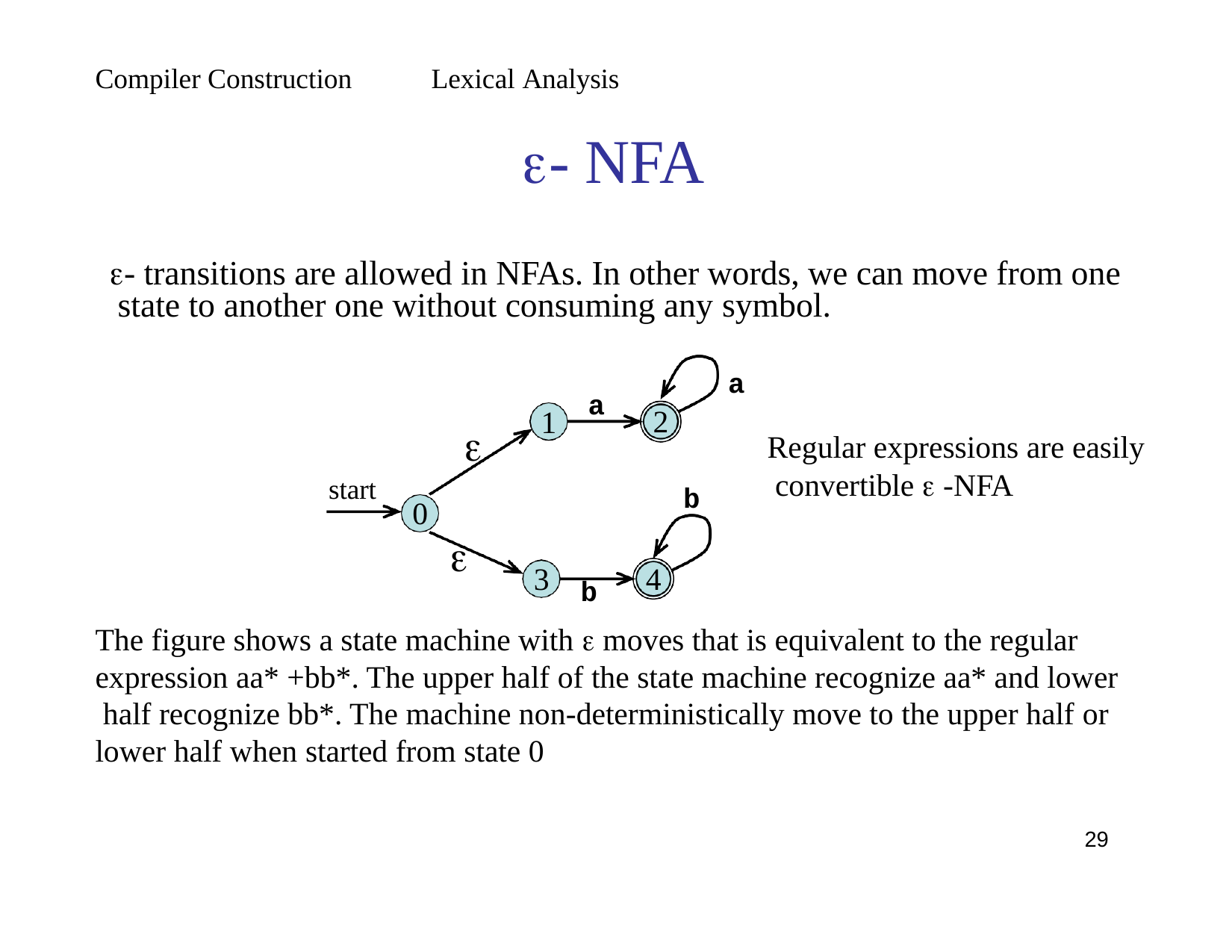

Compiler Construction	Lexical Analysis
ε- NFA
ε- transitions are allowed in NFAs. In other words, we can move from one  state to another one without consuming any symbol.

a

a
2
1
ε
Regular expressions are easily  convertible ε -NFA
start
b
0
ε
3	4
b
The figure shows a state machine with ε moves that is equivalent to the regular  expression aa* +bb*. The upper half of the state machine recognize aa* and lower  half recognize bb*. The machine non-deterministically move to the upper half or  lower half when started from state 0
29